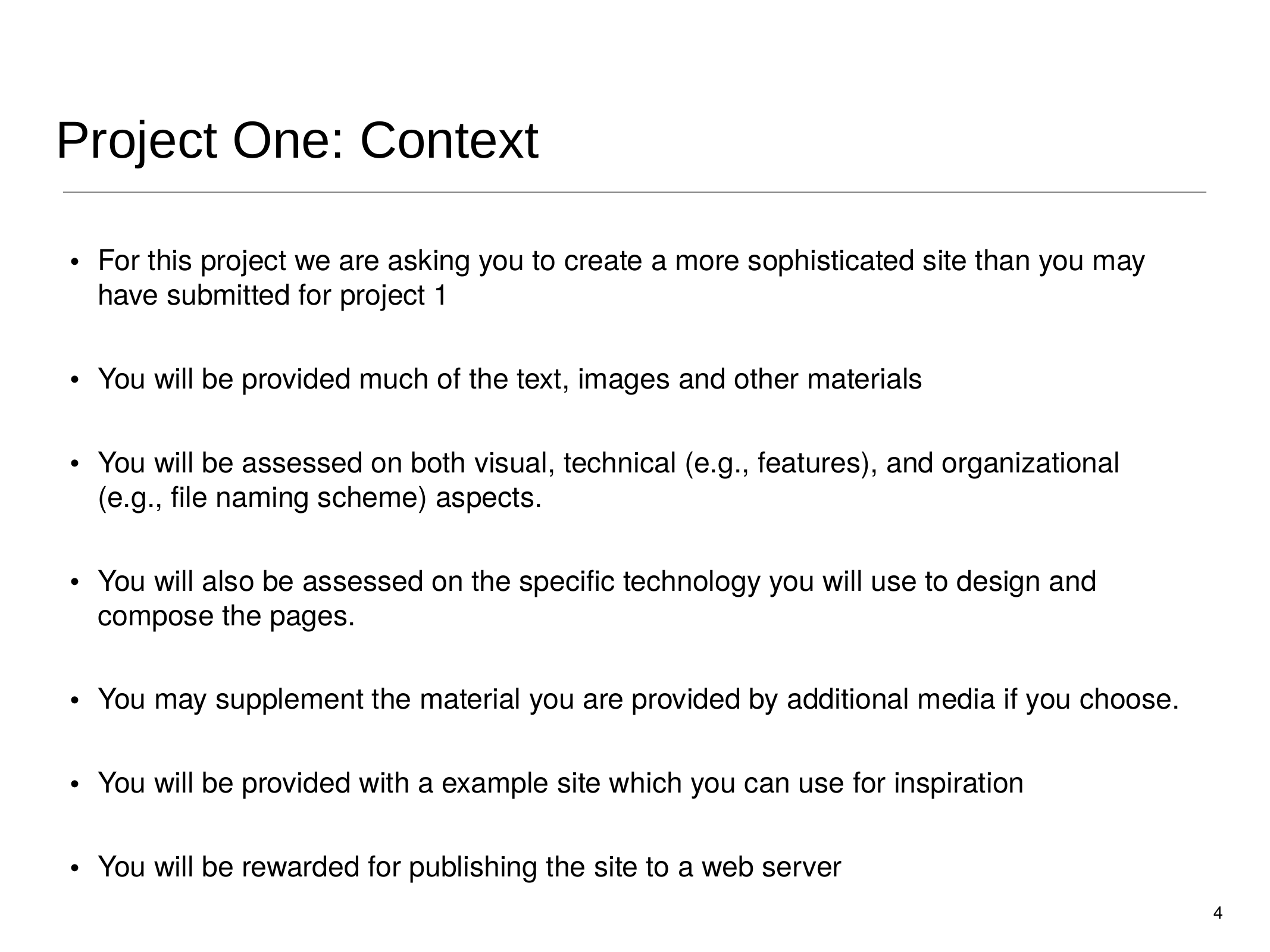

Project One: Context
For this project we are asking you to create a more sophisticated site than you may have submitted for project 1
You will be provided much of the text, images and other materials
You will be assessed on both visual, technical (e.g., features), and organizational  (e.g., file naming scheme) aspects.
You will also be assessed on the specific technology you will use to design and compose the pages.
You may supplement the material you are provided by additional media if you choose.
You will be provided with a example site which you can use for inspiration
You will be rewarded for publishing the site to a web server
4